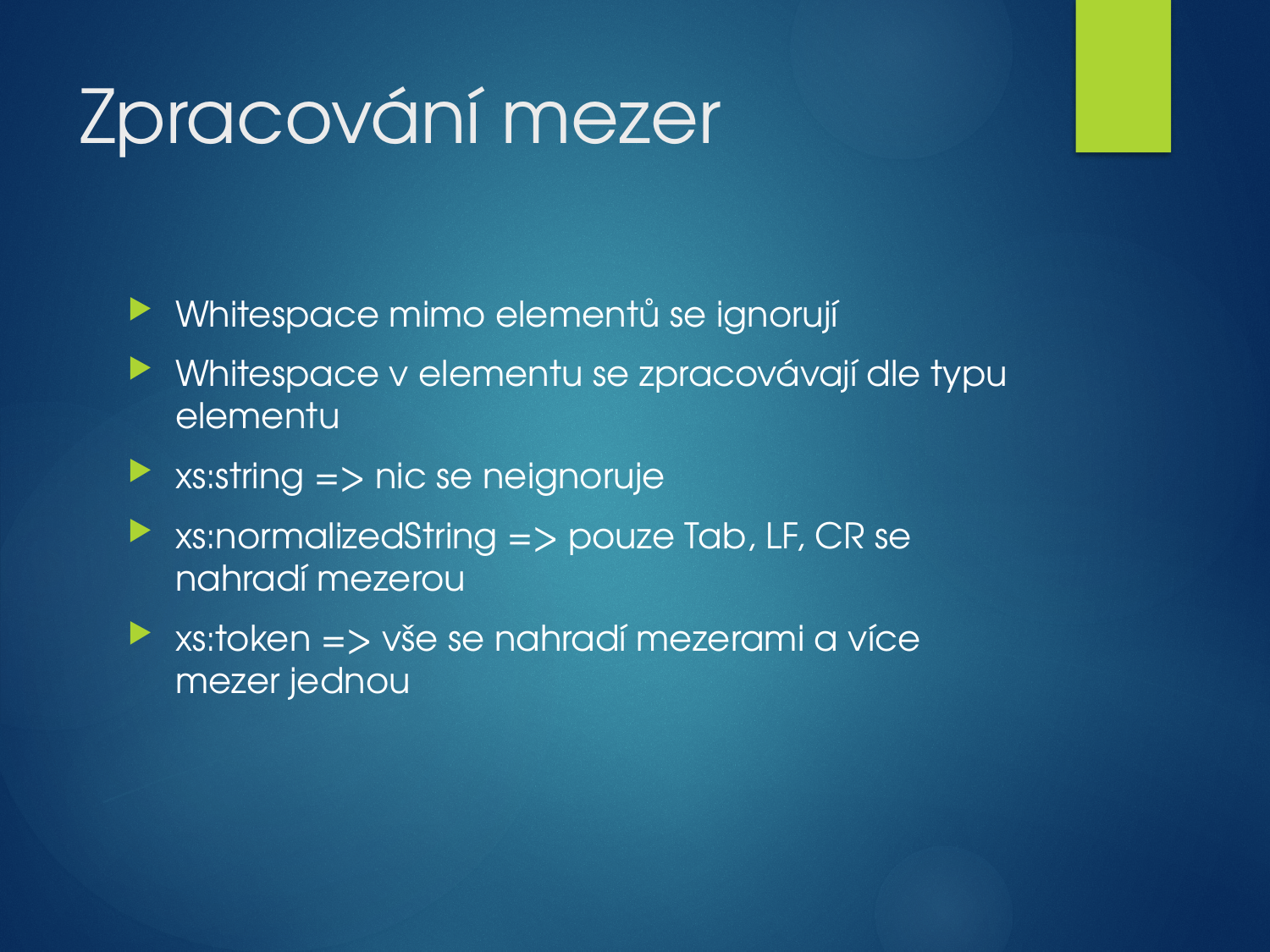

# Zpracování mezer
Whitespace mimo elementů se ignorují
Whitespace v elementu se zpracovávají dle typu elementu
xs:string => nic se neignoruje
xs:normalizedString => pouze Tab, LF, CR se nahradí mezerou
xs:token => vše se nahradí mezerami a více mezer jednou